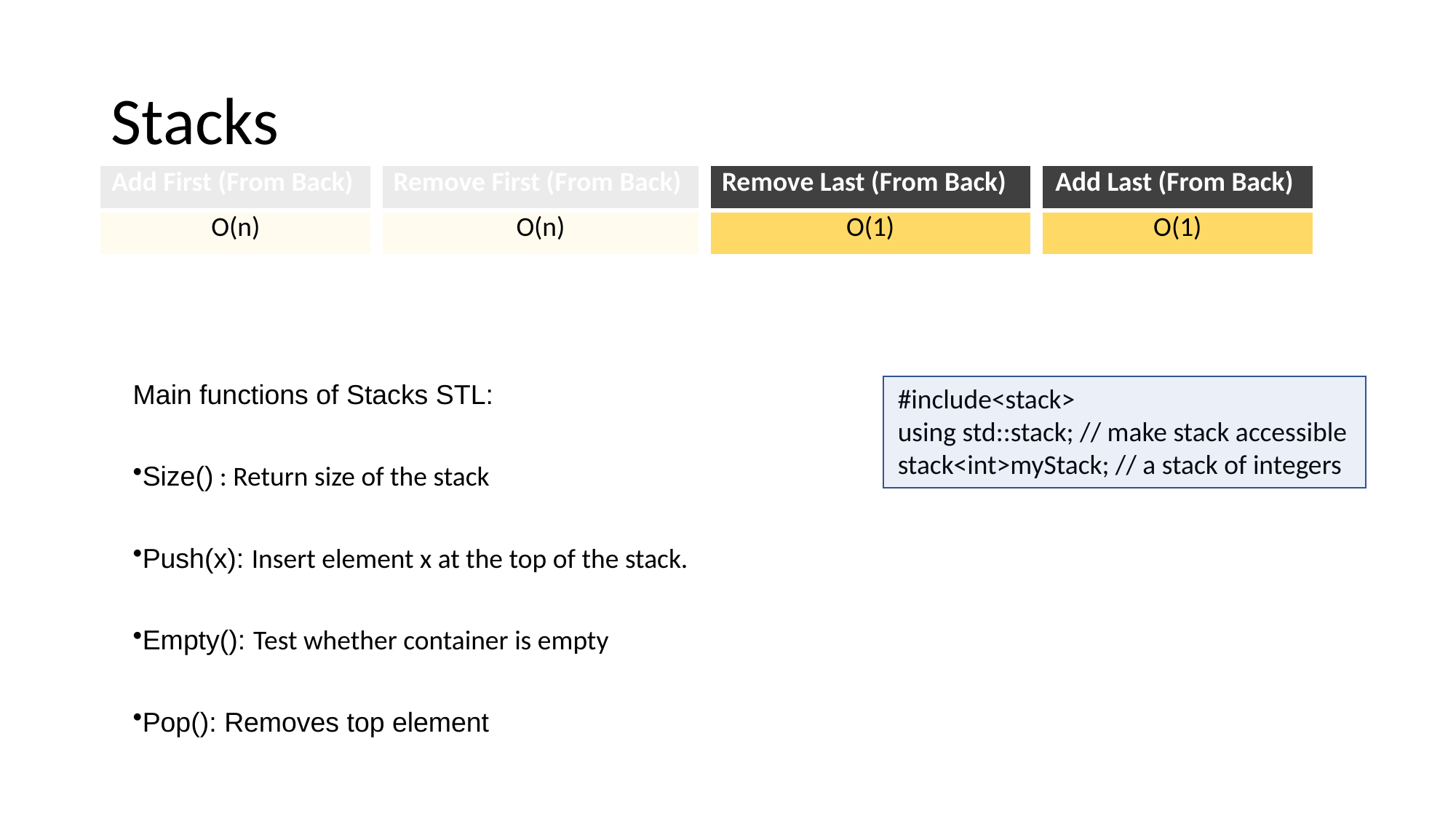

# Stacks
| Add First (From Back) |
| --- |
| O(n) |
| Remove First (From Back) |
| --- |
| O(n) |
| Remove Last (From Back) |
| --- |
| O(1) |
| Add Last (From Back) |
| --- |
| O(1) |
Main functions of Stacks STL:
Size() : Return size of the stack
Push(x): Insert element x at the top of the stack.
Empty(): Test whether container is empty
Pop(): Removes top element

#include<stack>
using std::stack; // make stack accessible
stack<int>myStack; // a stack of integers